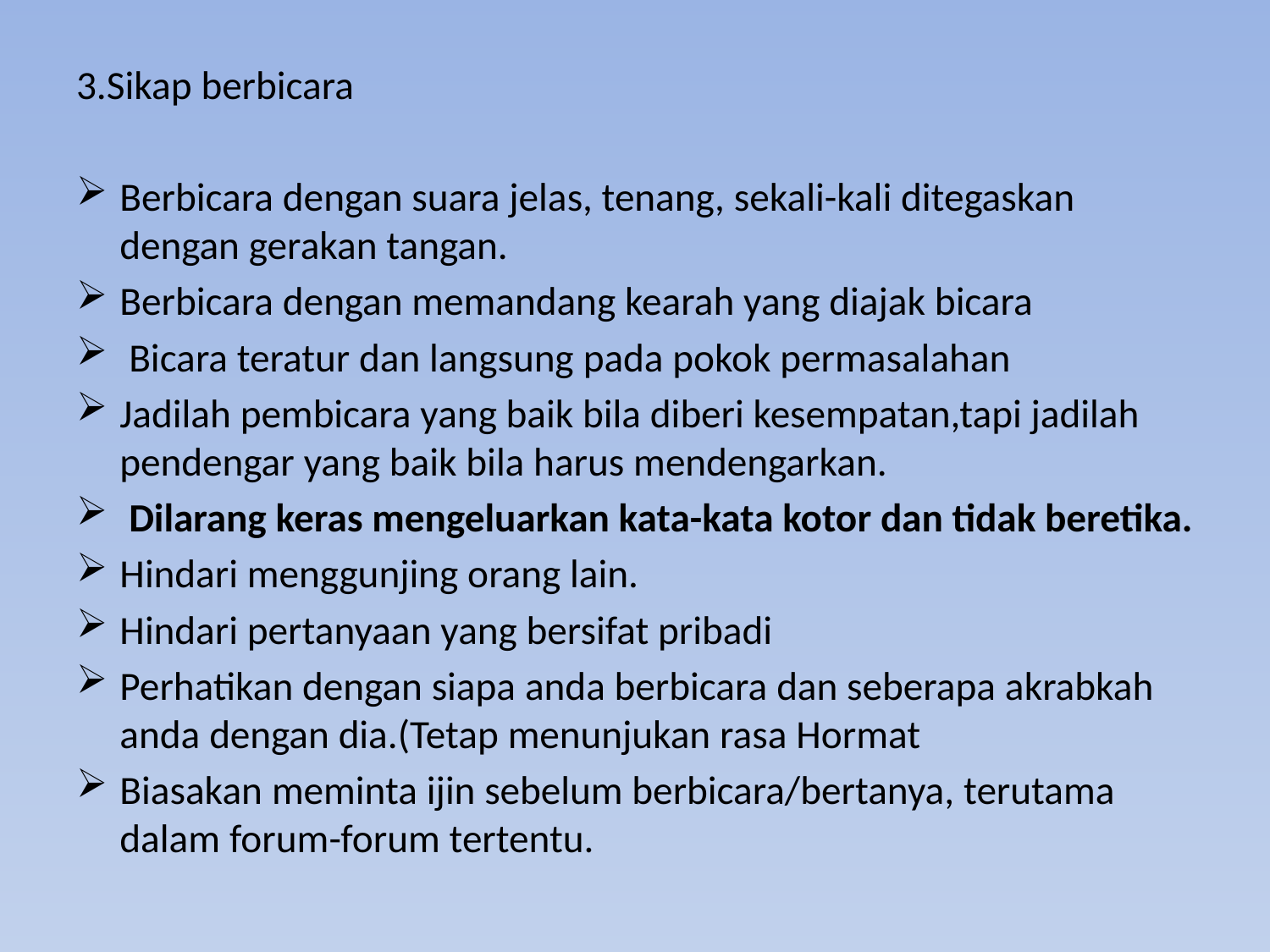

3.Sikap berbicara

Berbicara dengan suara jelas, tenang, sekali-kali ditegaskan dengan gerakan tangan.
Berbicara dengan memandang kearah yang diajak bicara
 Bicara teratur dan langsung pada pokok permasalahan
Jadilah pembicara yang baik bila diberi kesempatan,tapi jadilah pendengar yang baik bila harus mendengarkan.
 Dilarang keras mengeluarkan kata-kata kotor dan tidak beretika.
Hindari menggunjing orang lain.
Hindari pertanyaan yang bersifat pribadi
Perhatikan dengan siapa anda berbicara dan seberapa akrabkah anda dengan dia.(Tetap menunjukan rasa Hormat
Biasakan meminta ijin sebelum berbicara/bertanya, terutama dalam forum-forum tertentu.